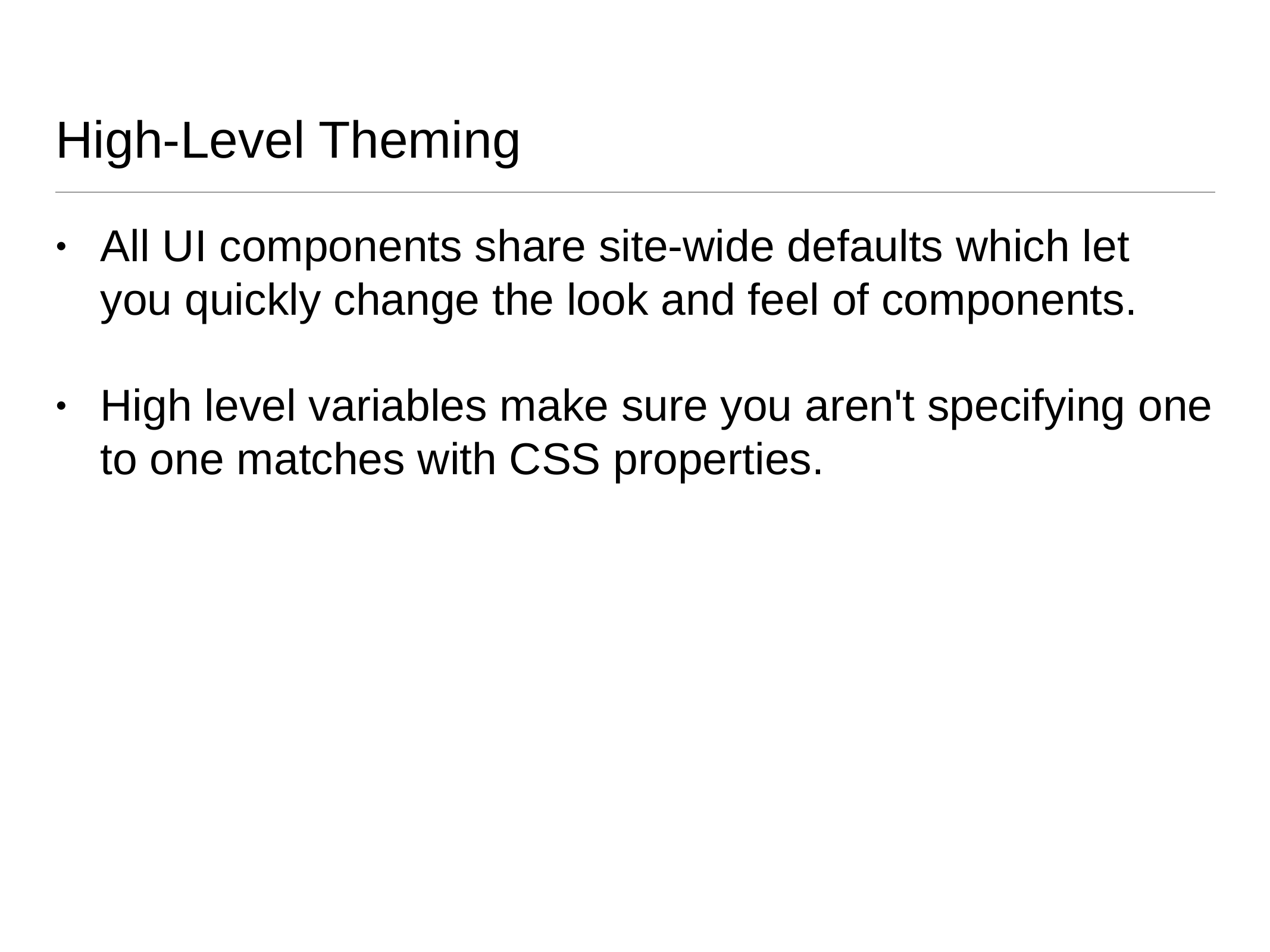

# High-Level Theming
All UI components share site-wide defaults which let you quickly change the look and feel of components.
High level variables make sure you aren't specifying one to one matches with CSS properties.